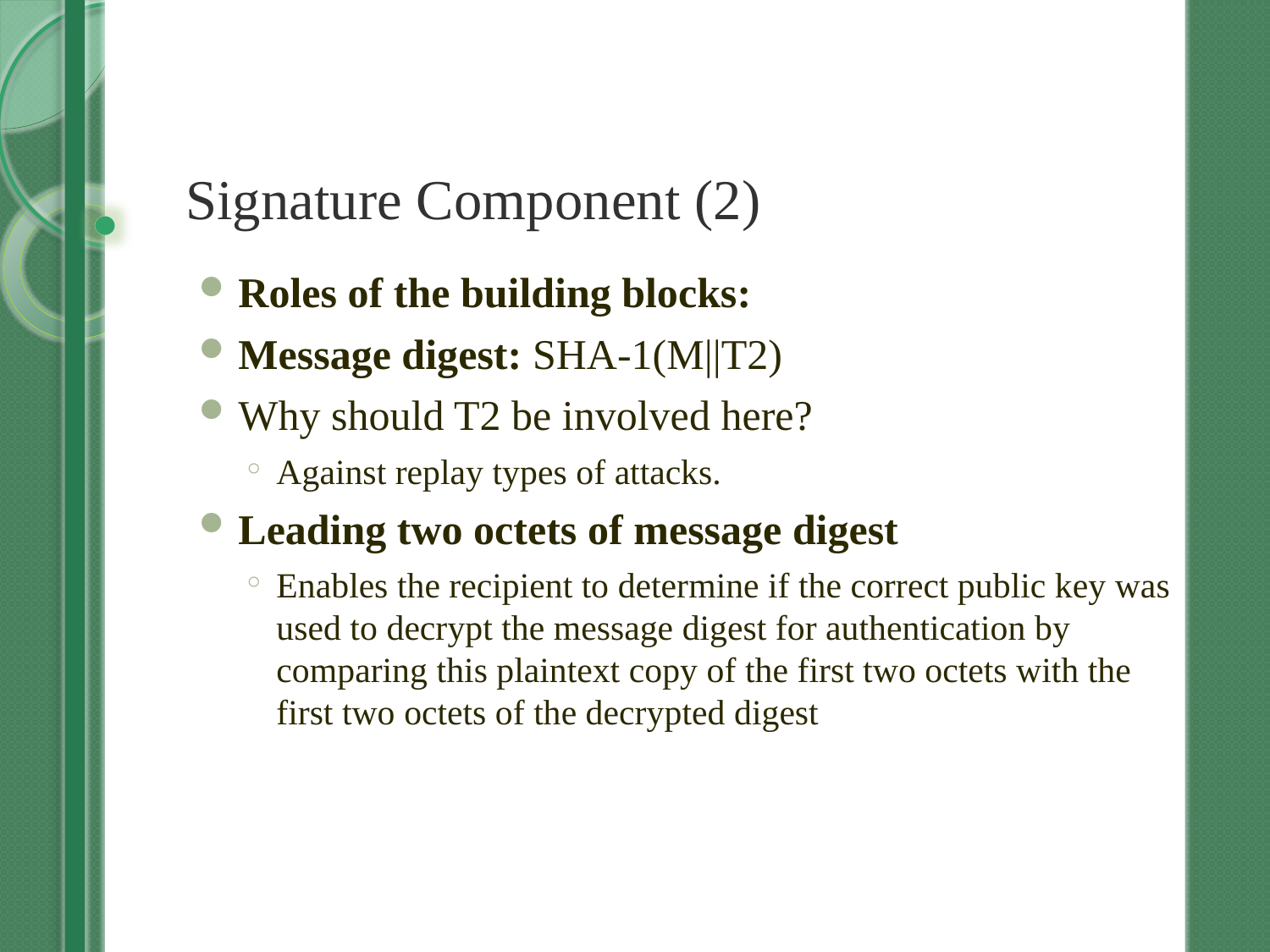

# Signature Component (2)
Roles of the building blocks:
Message digest: SHA-1(M||T2)
Why should T2 be involved here?
Against replay types of attacks.
Leading two octets of message digest
Enables the recipient to determine if the correct public key was used to decrypt the message digest for authentication by comparing this plaintext copy of the first two octets with the first two octets of the decrypted digest